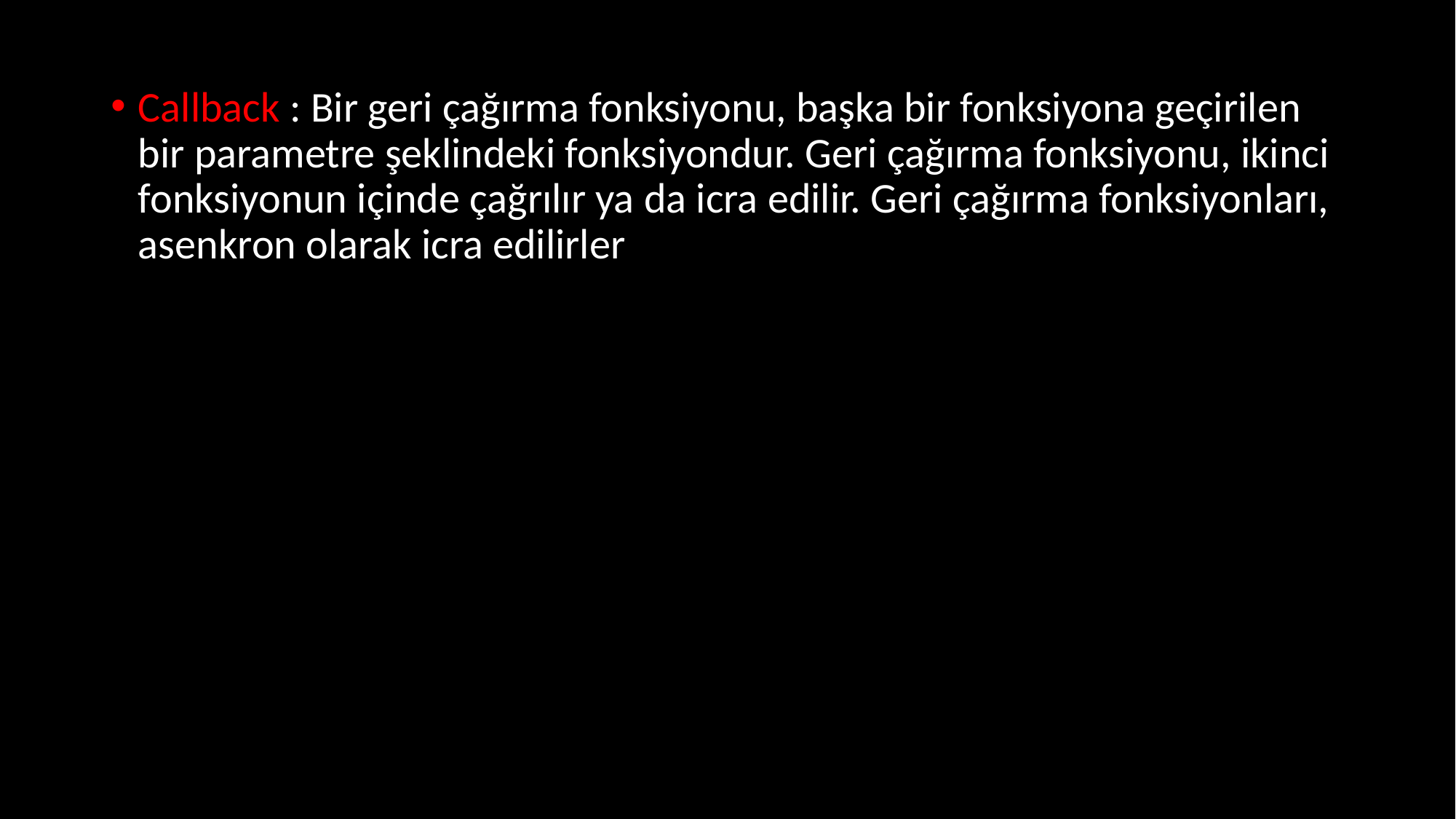

Callback : Bir geri çağırma fonksiyonu, başka bir fonksiyona geçirilen bir parametre şeklindeki fonksiyondur. Geri çağırma fonksiyonu, ikinci fonksiyonun içinde çağrılır ya da icra edilir. Geri çağırma fonksiyonları, asenkron olarak icra edilirler